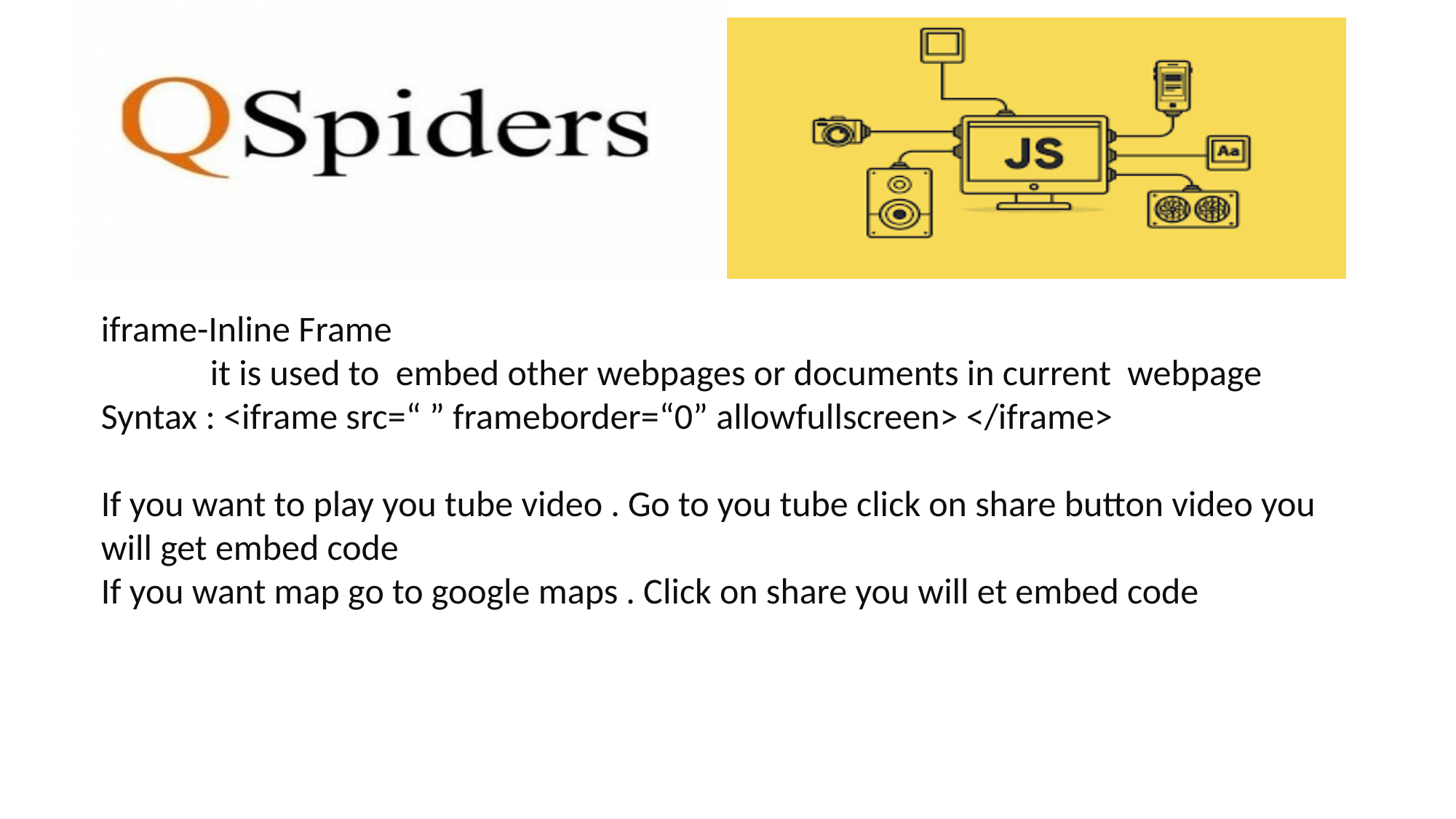

iframe-Inline Frame
	it is used to  embed other webpages or documents in current  webpage
Syntax : <iframe src=“ ” frameborder=“0” allowfullscreen> </iframe>

If you want to play you tube video . Go to you tube click on share button video you will get embed code
If you want map go to google maps . Click on share you will et embed code